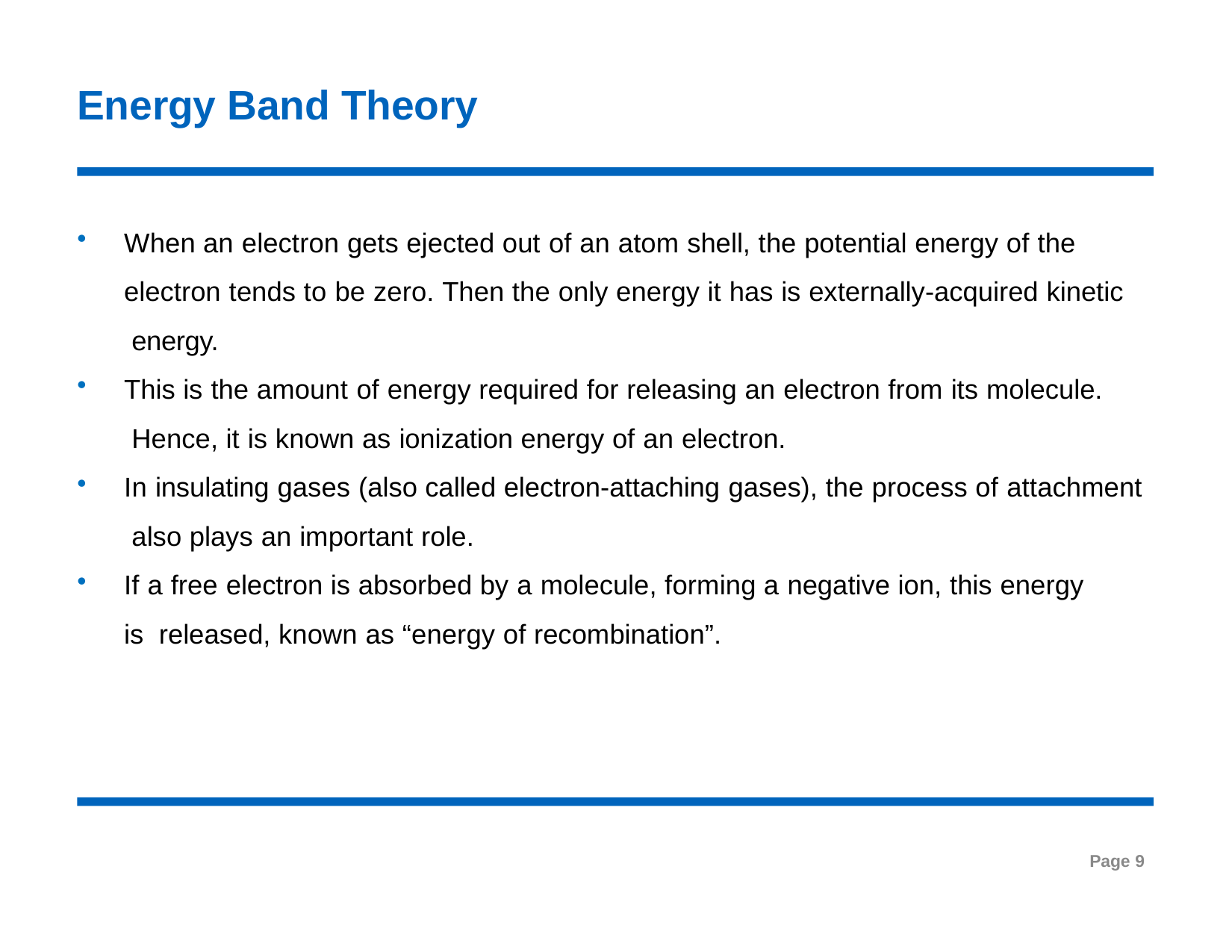

# Energy Band Theory
When an electron gets ejected out of an atom shell, the potential energy of the  electron tends to be zero. Then the only energy it has is externally-acquired kinetic  energy.
This is the amount of energy required for releasing an electron from its molecule.  Hence, it is known as ionization energy of an electron.
In insulating gases (also called electron-attaching gases), the process of attachment  also plays an important role.
If a free electron is absorbed by a molecule, forming a negative ion, this energy is  released, known as “energy of recombination”.
Page 9